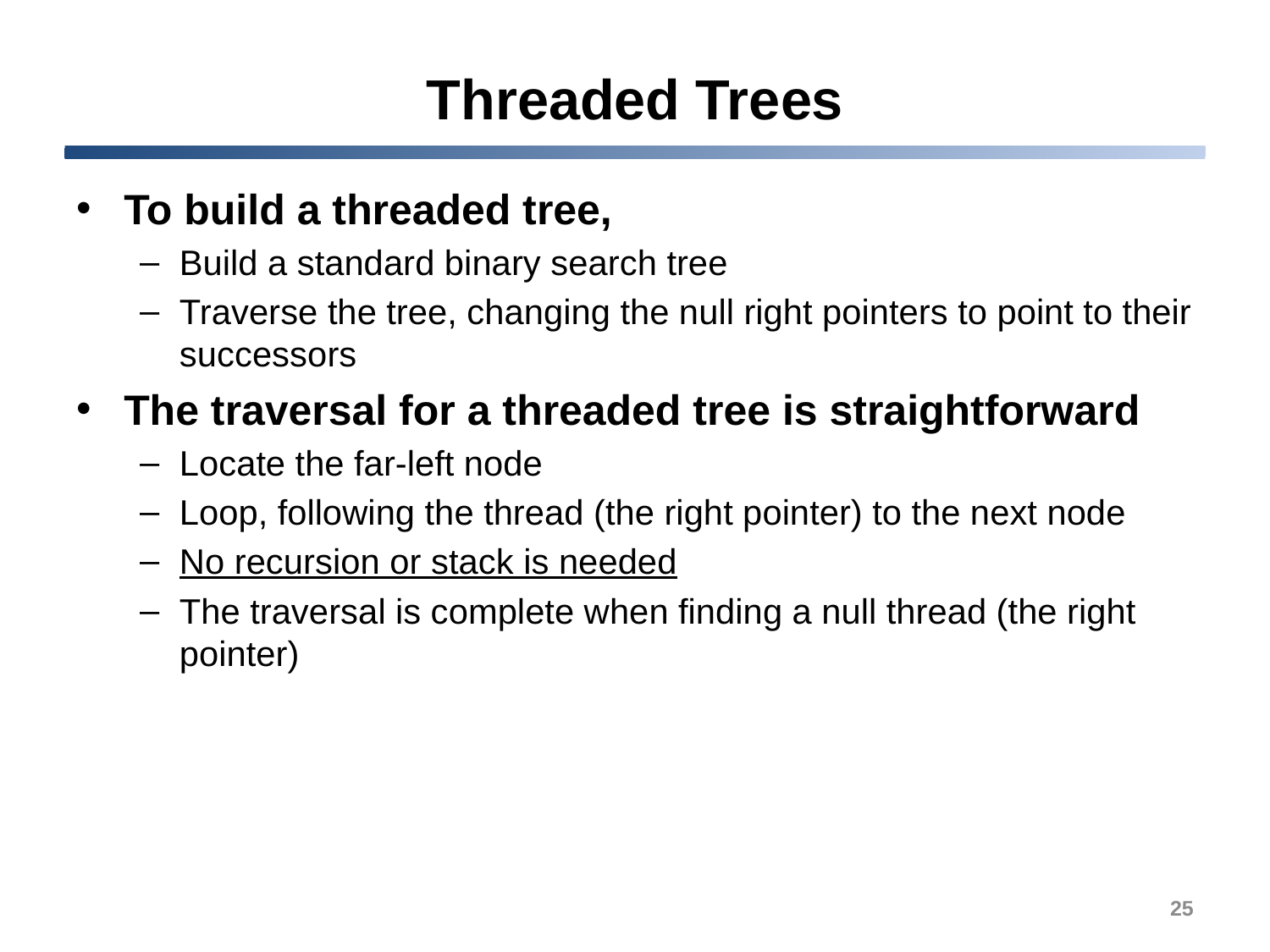

# Threaded Trees
To build a threaded tree,
Build a standard binary search tree
Traverse the tree, changing the null right pointers to point to their successors
The traversal for a threaded tree is straightforward
Locate the far-left node
Loop, following the thread (the right pointer) to the next node
No recursion or stack is needed
The traversal is complete when finding a null thread (the right pointer)
25